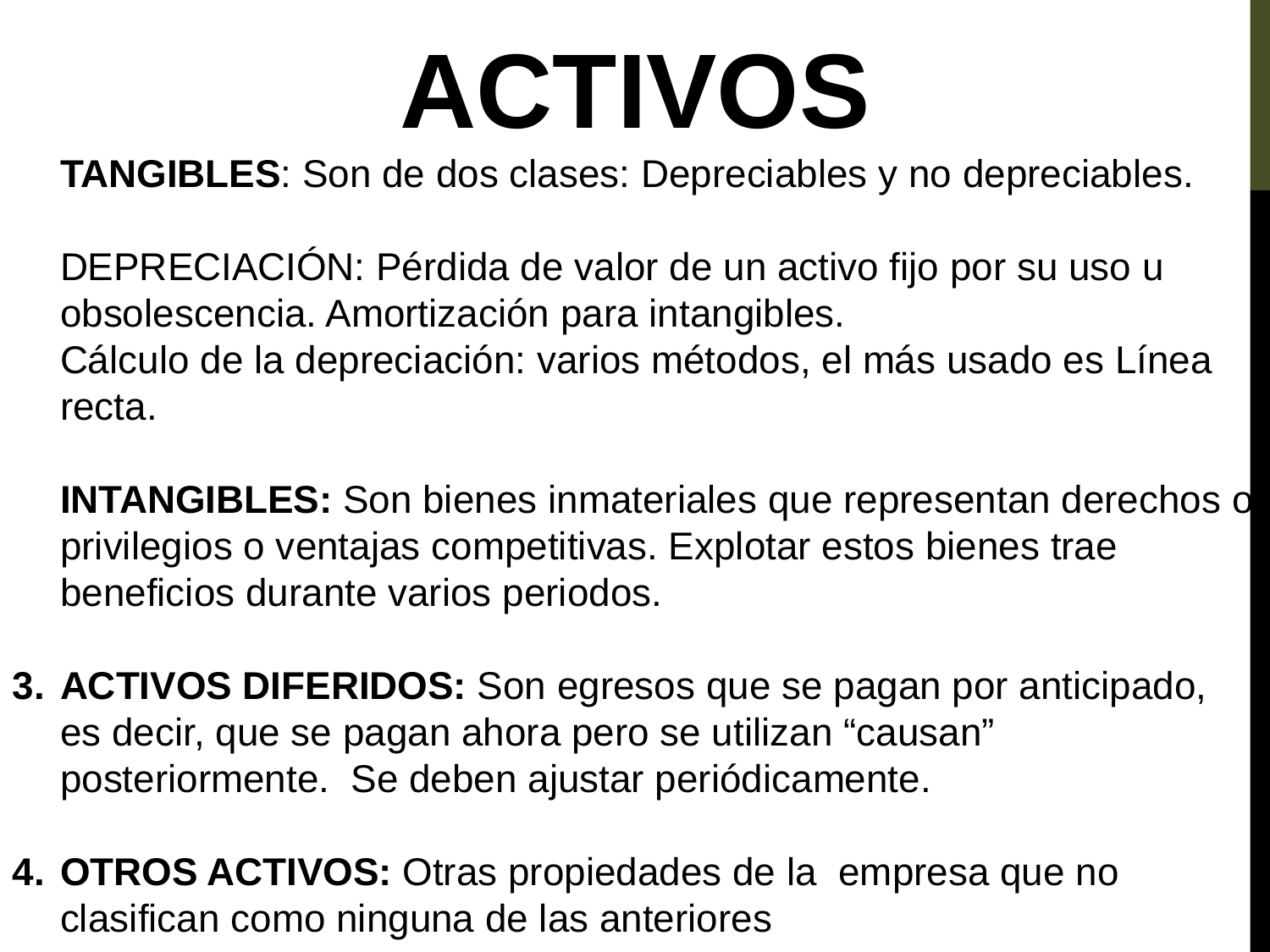

ACTIVOS
	TANGIBLES: Son de dos clases: Depreciables y no depreciables.

	DEPRECIACIÓN: Pérdida de valor de un activo fijo por su uso u obsolescencia. Amortización para intangibles.
	Cálculo de la depreciación: varios métodos, el más usado es Línea recta.

	INTANGIBLES: Son bienes inmateriales que representan derechos o privilegios o ventajas competitivas. Explotar estos bienes trae beneficios durante varios periodos.

ACTIVOS DIFERIDOS: Son egresos que se pagan por anticipado, es decir, que se pagan ahora pero se utilizan “causan” posteriormente.  Se deben ajustar periódicamente.

OTROS ACTIVOS: Otras propiedades de la  empresa que no clasifican como ninguna de las anteriores